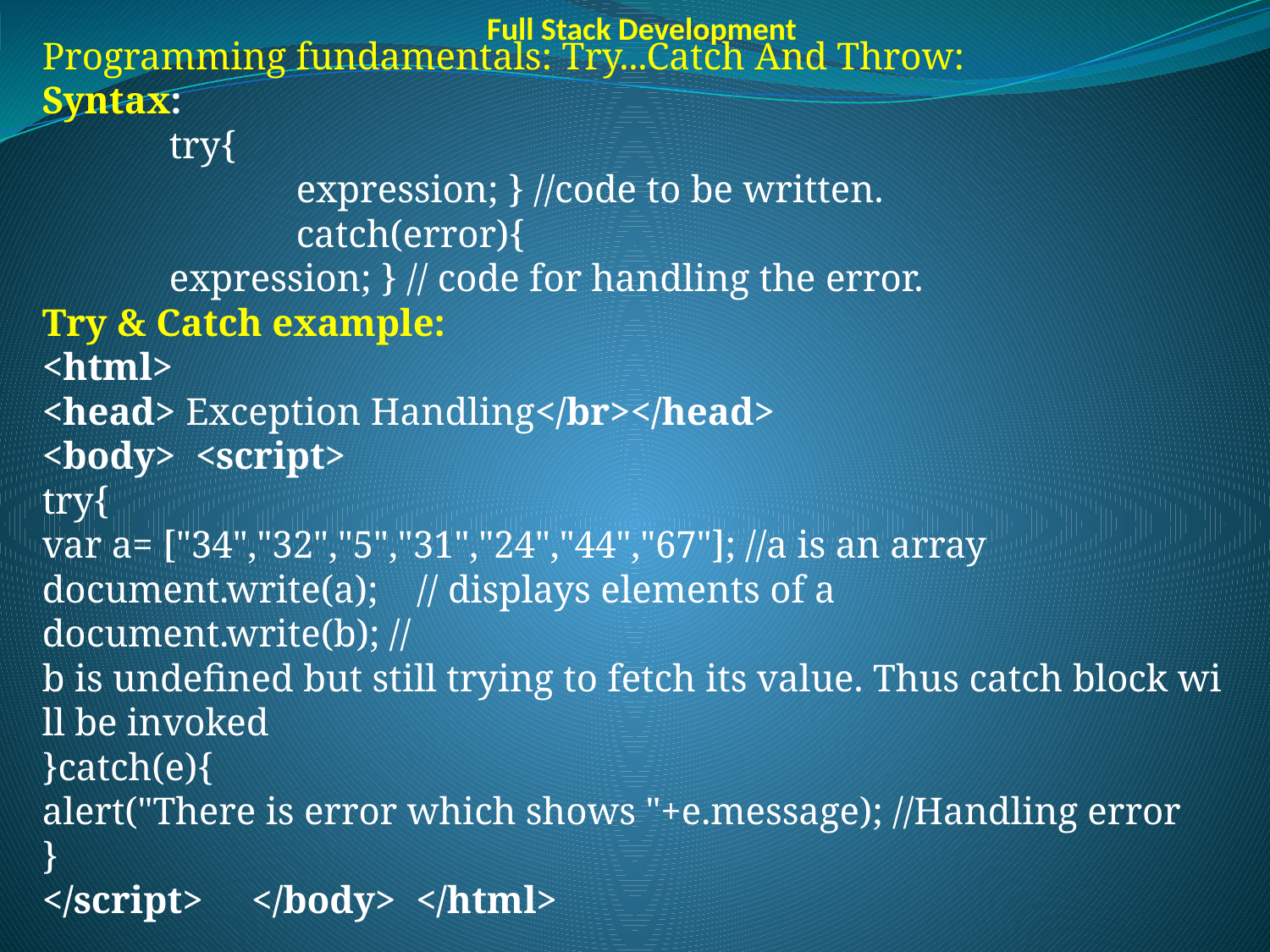

Full Stack Development

Programming fundamentals: Try...Catch And Throw:
Syntax:
	try{
		expression; } //code to be written.
		catch(error){
	expression; } // code for handling the error.
Try & Catch example:
<html>
<head> Exception Handling</br></head>
<body>  <script>
try{
var a= ["34","32","5","31","24","44","67"]; //a is an array
document.write(a);    // displays elements of a
document.write(b); //b is undefined but still trying to fetch its value. Thus catch block will be invoked
}catch(e){
alert("There is error which shows "+e.message); //Handling error
}
</script>     </body>  </html>